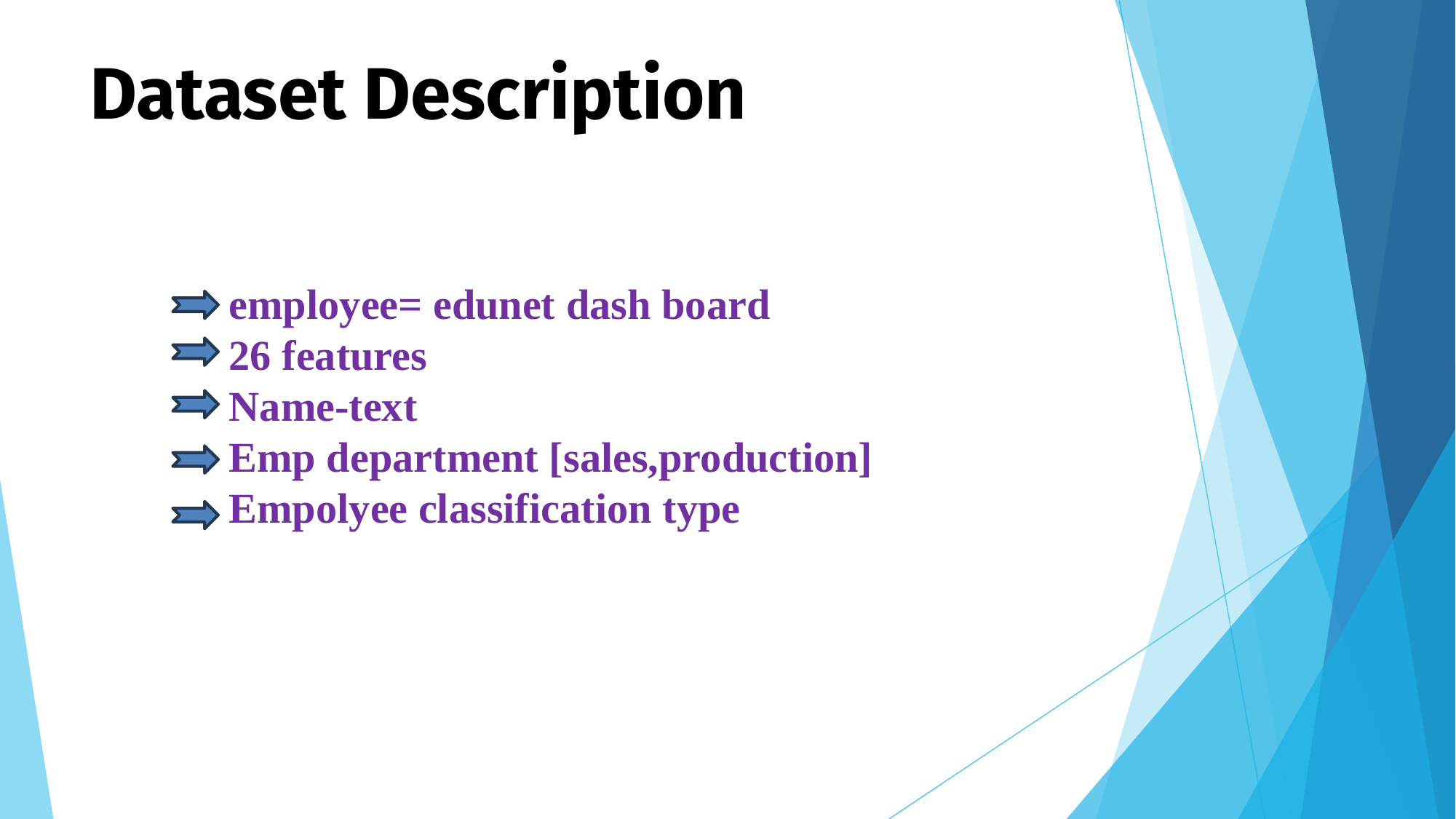

# Dataset Description
employee= edunet dash board
26 features
Name-text
Emp department [sales,production]
Empolyee classification type